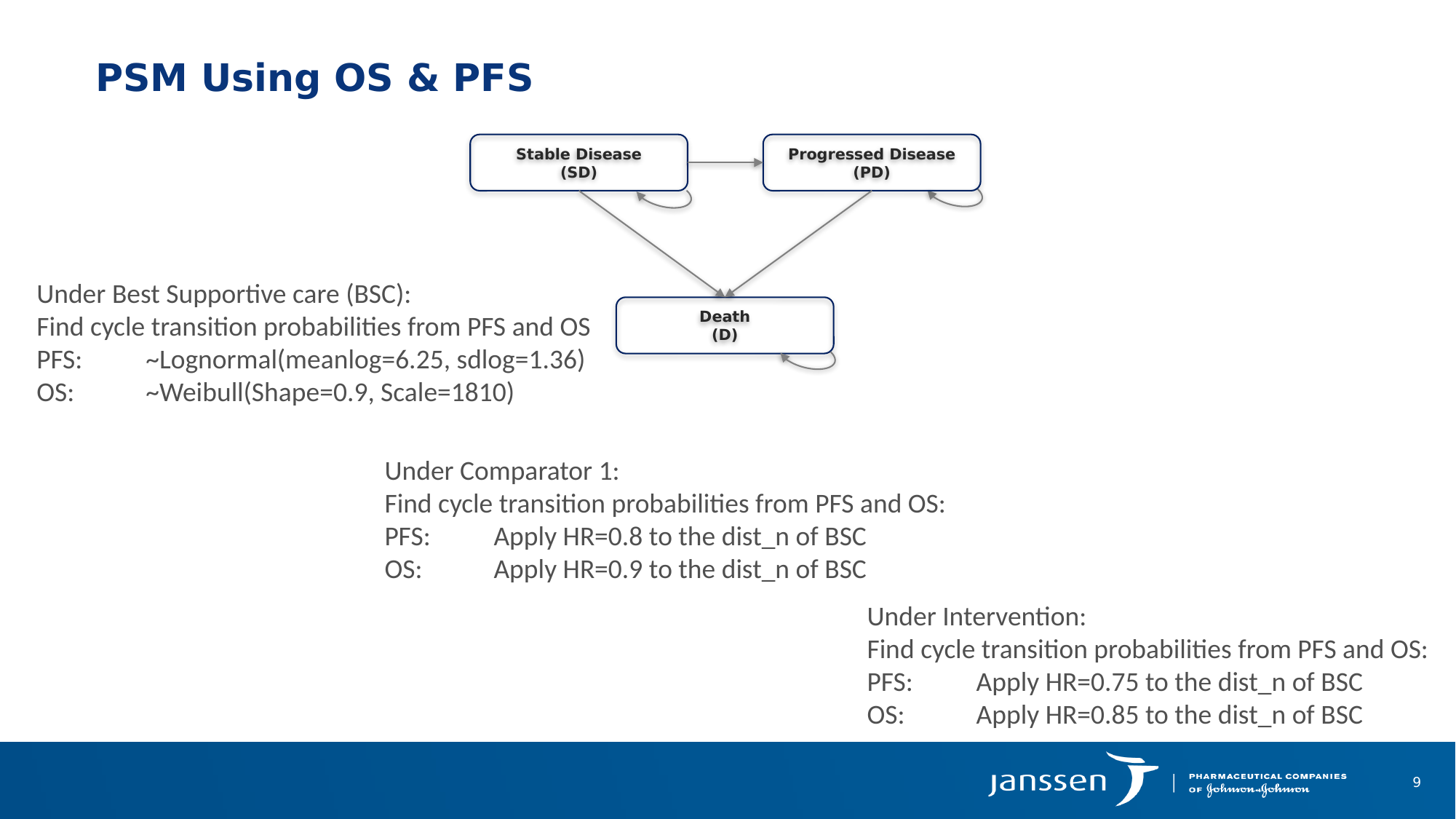

# PSM Using OS & PFS
Stable Disease
(SD)
Progressed Disease
(PD)

Death
(D)

Under Best Supportive care (BSC):
Find cycle transition probabilities from PFS and OS
PFS:	~Lognormal(meanlog=6.25, sdlog=1.36)
OS:	~Weibull(Shape=0.9, Scale=1810)
Under Comparator 1:
Find cycle transition probabilities from PFS and OS:
PFS:	Apply HR=0.8 to the dist_n of BSC
OS:	Apply HR=0.9 to the dist_n of BSC
Under Intervention:
Find cycle transition probabilities from PFS and OS:
PFS:	Apply HR=0.75 to the dist_n of BSC
OS:	Apply HR=0.85 to the dist_n of BSC
9